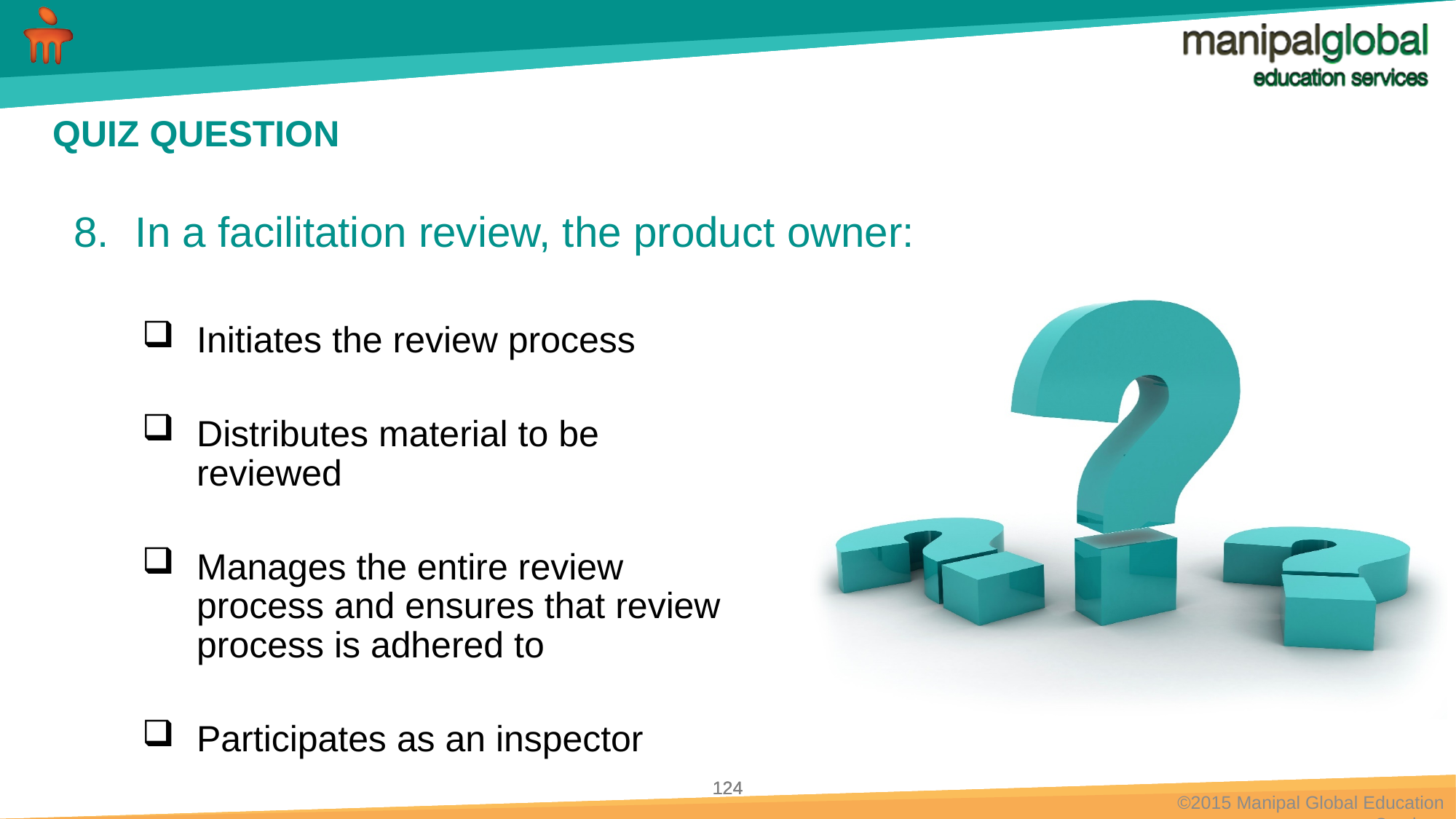

# QUIZ QUESTION
In a facilitation review, the product owner:

Initiates the review process

Distributes material to be reviewed

Manages the entire review process and ensures that review process is adhered to

Participates as an inspector